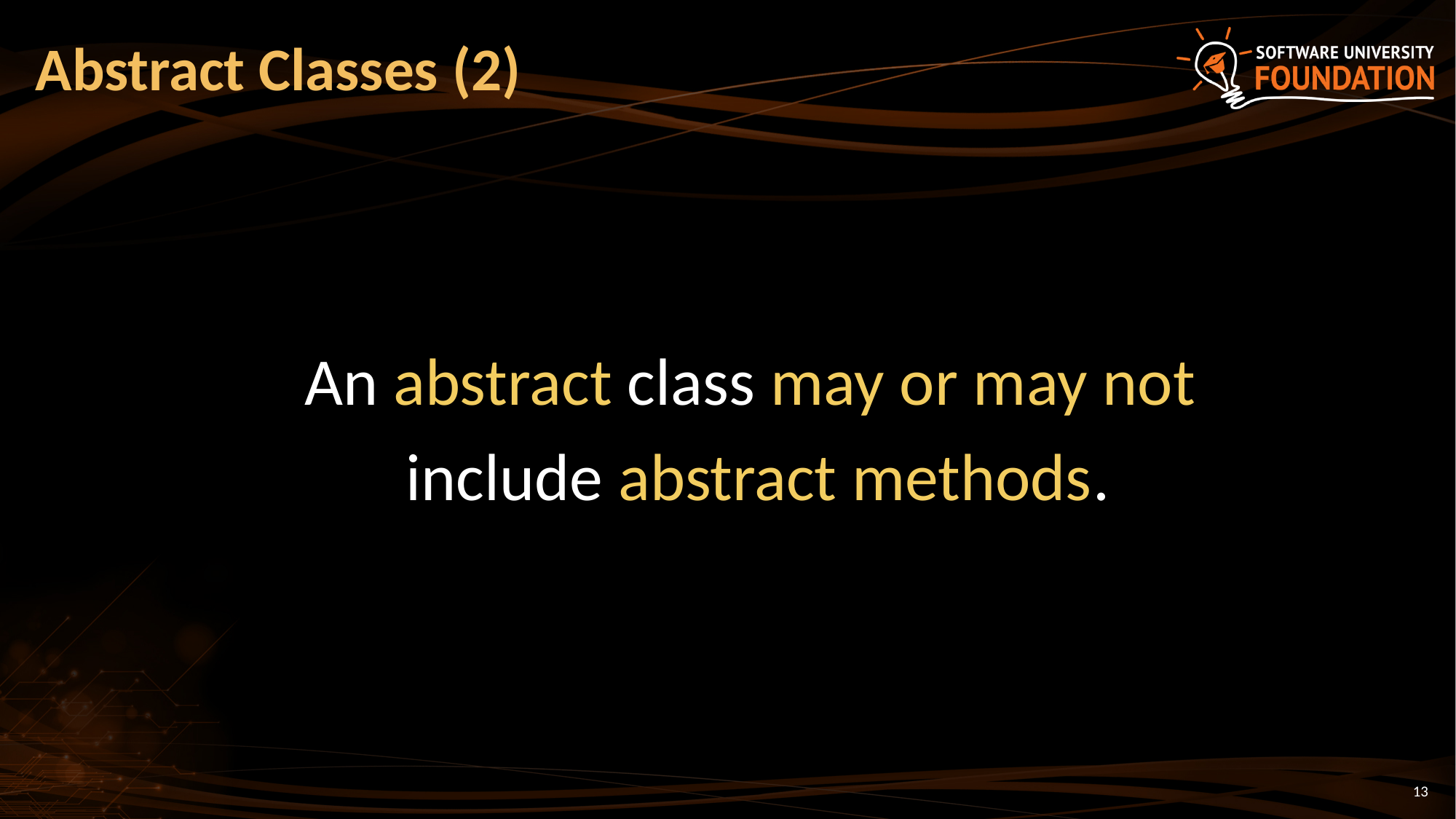

# Abstract Classes (2)
An abstract class may or may not
 include abstract methods.

13